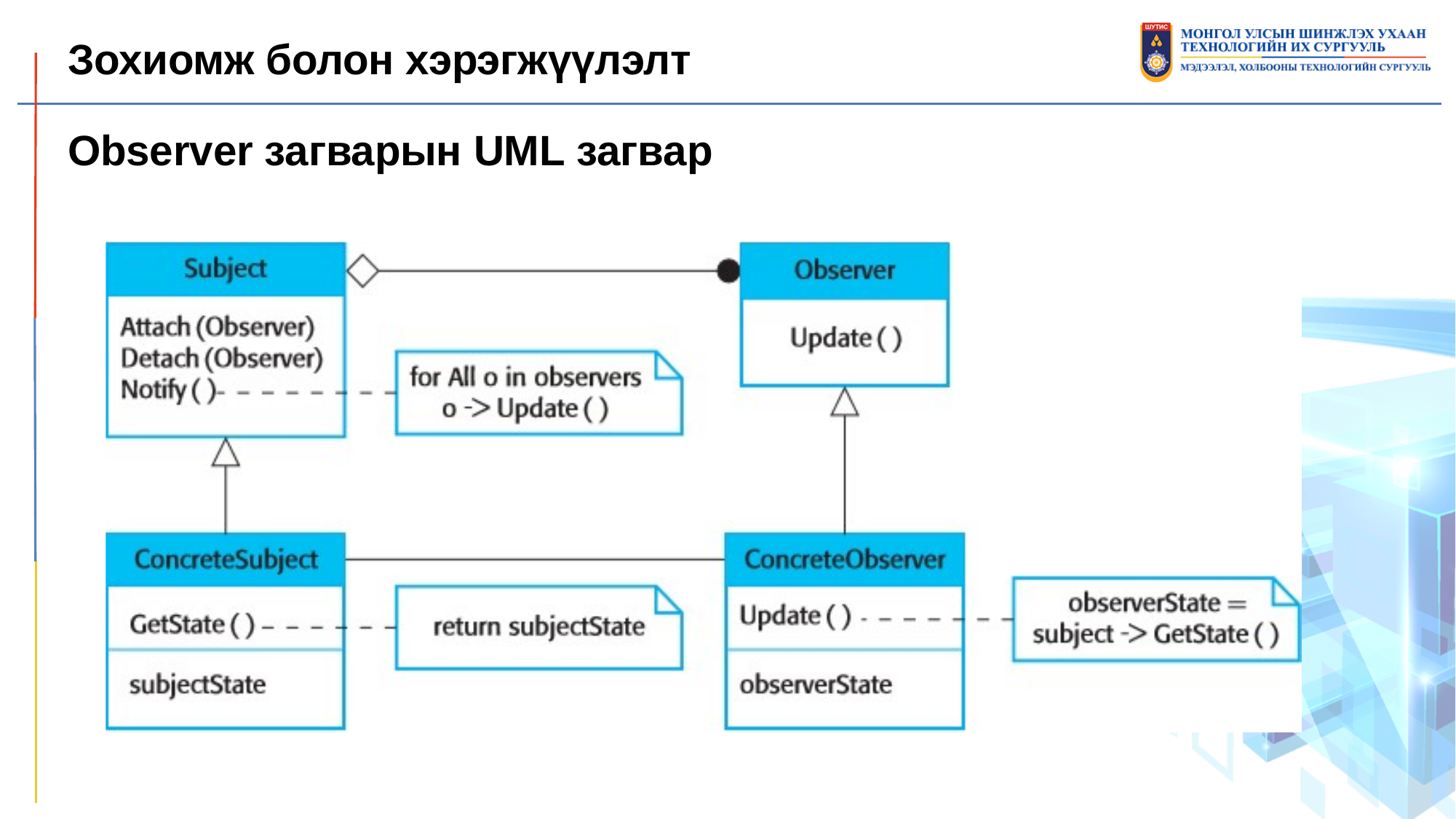

Зохиомж болон хэрэгжүүлэлт
Observer загварын UML загвар